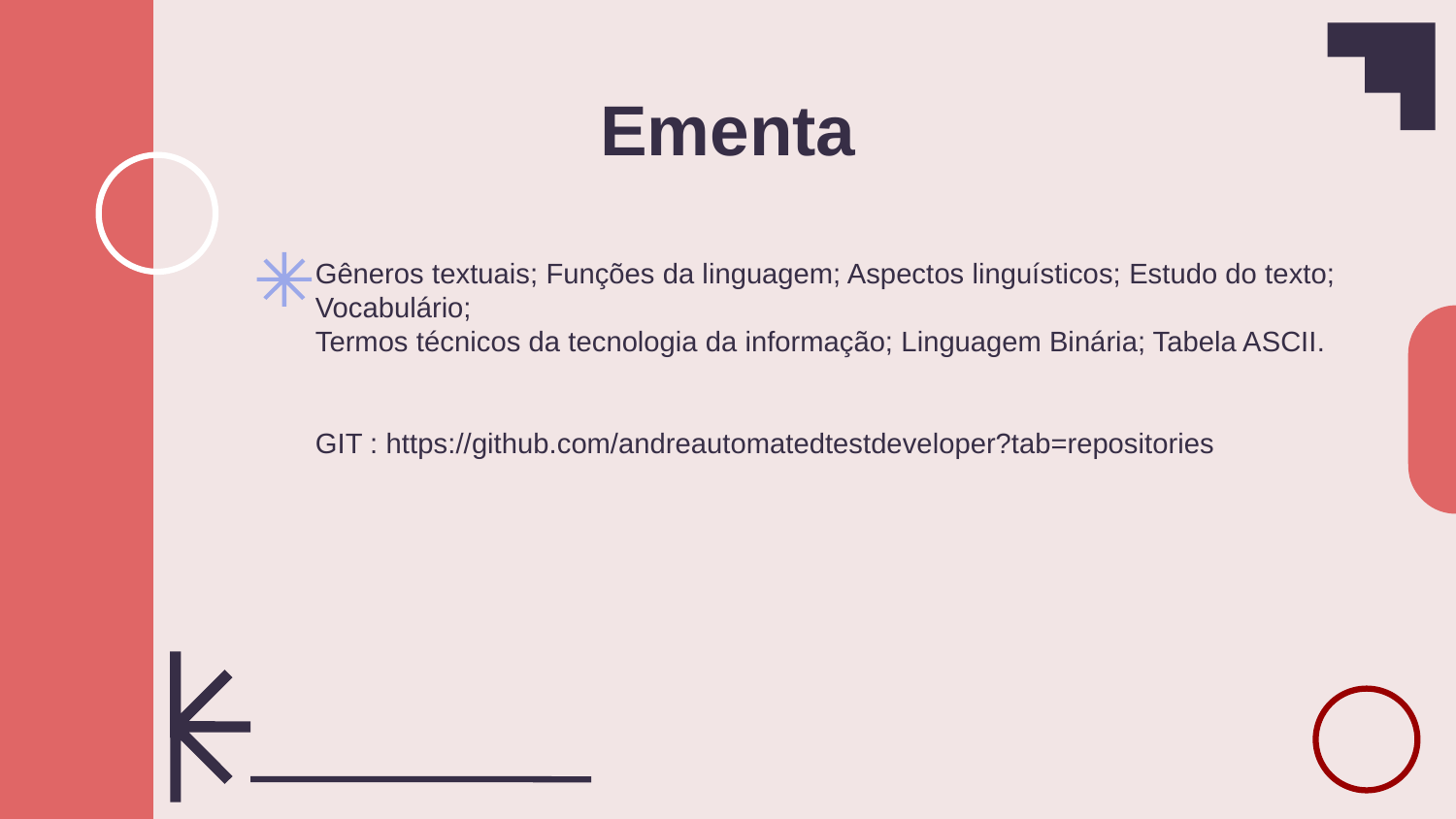

Gêneros textuais; Funções da linguagem; Aspectos linguísticos; Estudo do texto;
Vocabulário;
Termos técnicos da tecnologia da informação; Linguagem Binária; Tabela ASCII.

GIT : https://github.com/andreautomatedtestdeveloper?tab=repositories

# Ementa